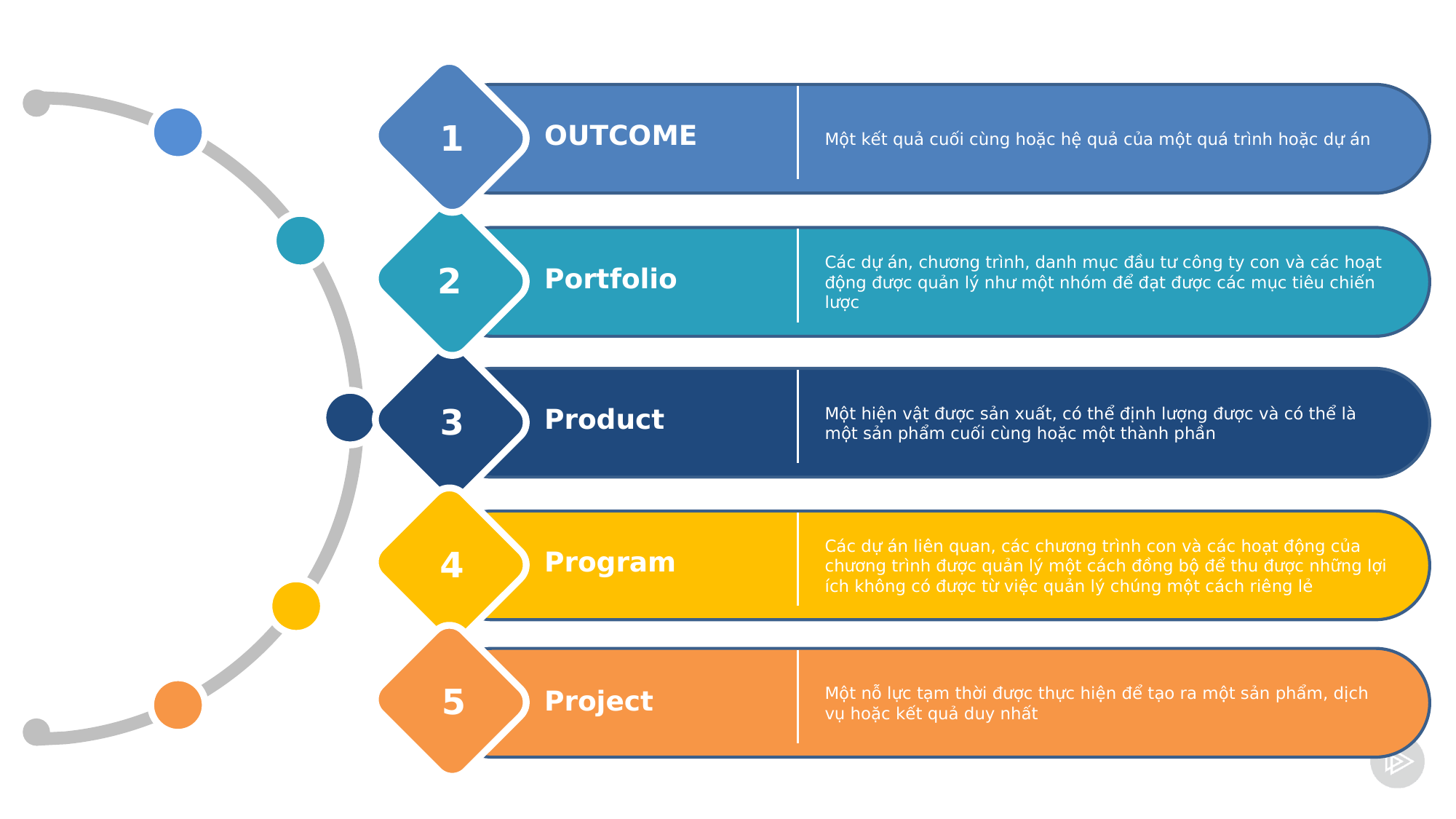

1
OUTCOME
Một kết quả cuối cùng hoặc hệ quả của một quá trình hoặc dự án

Các dự án, chương trình, danh mục đầu tư công ty con và các hoạt động được quản lý như một nhóm để đạt được các mục tiêu chiến lược
2
Portfolio

3
Product
Một hiện vật được sản xuất, có thể định lượng được và có thể là một sản phẩm cuối cùng hoặc một thành phần

Các dự án liên quan, các chương trình con và các hoạt động của chương trình được quản lý một cách đồng bộ để thu được những lợi ích không có được từ việc quản lý chúng một cách riêng lẻ
4
Program

5
Project
Một nỗ lực tạm thời được thực hiện để tạo ra một sản phẩm, dịch vụ hoặc kết quả duy nhất